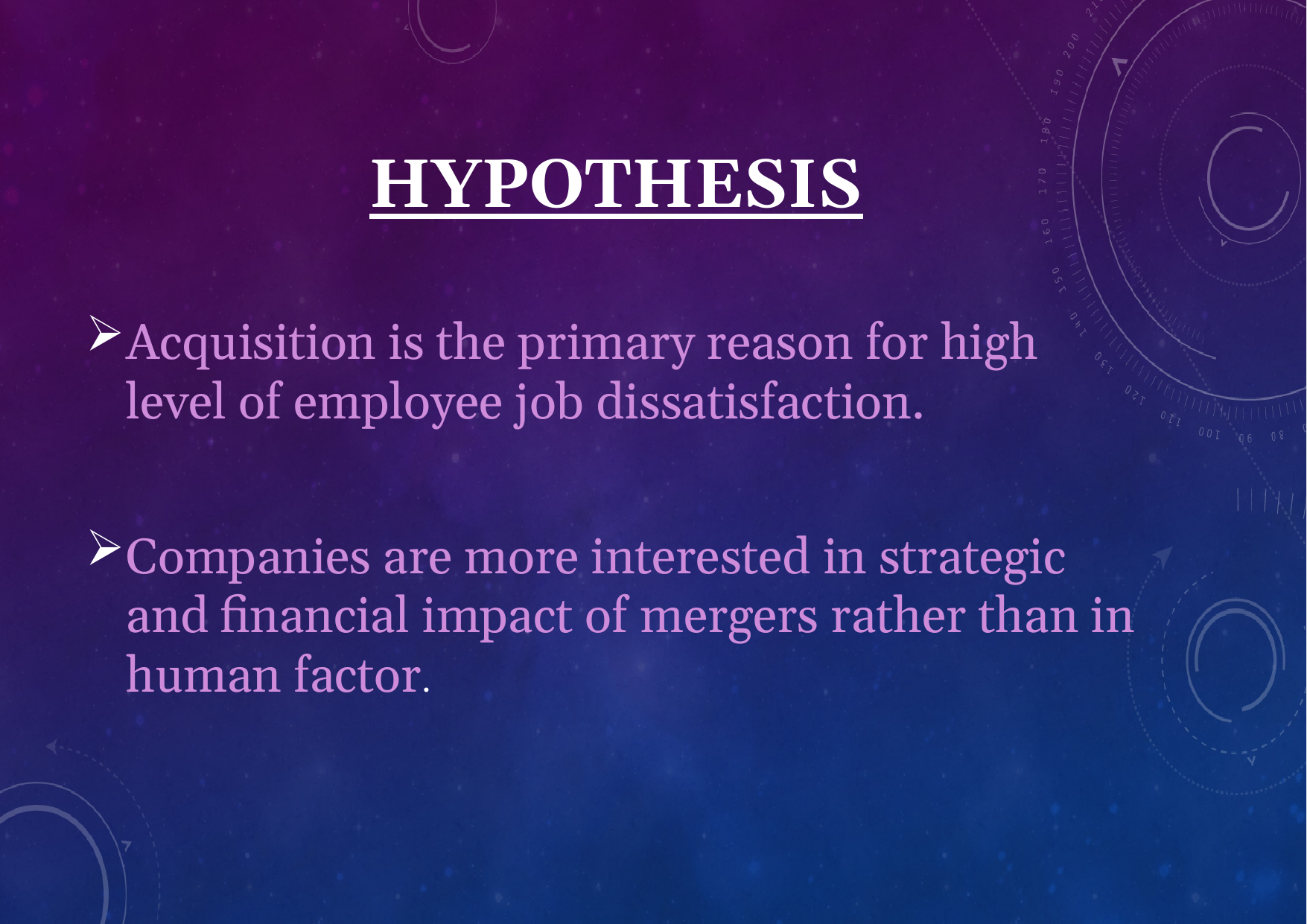

# Hypothesis
Acquisition is the primary reason for high level of employee job dissatisfaction.

Companies are more interested in strategic and financial impact of mergers rather than in human factor.